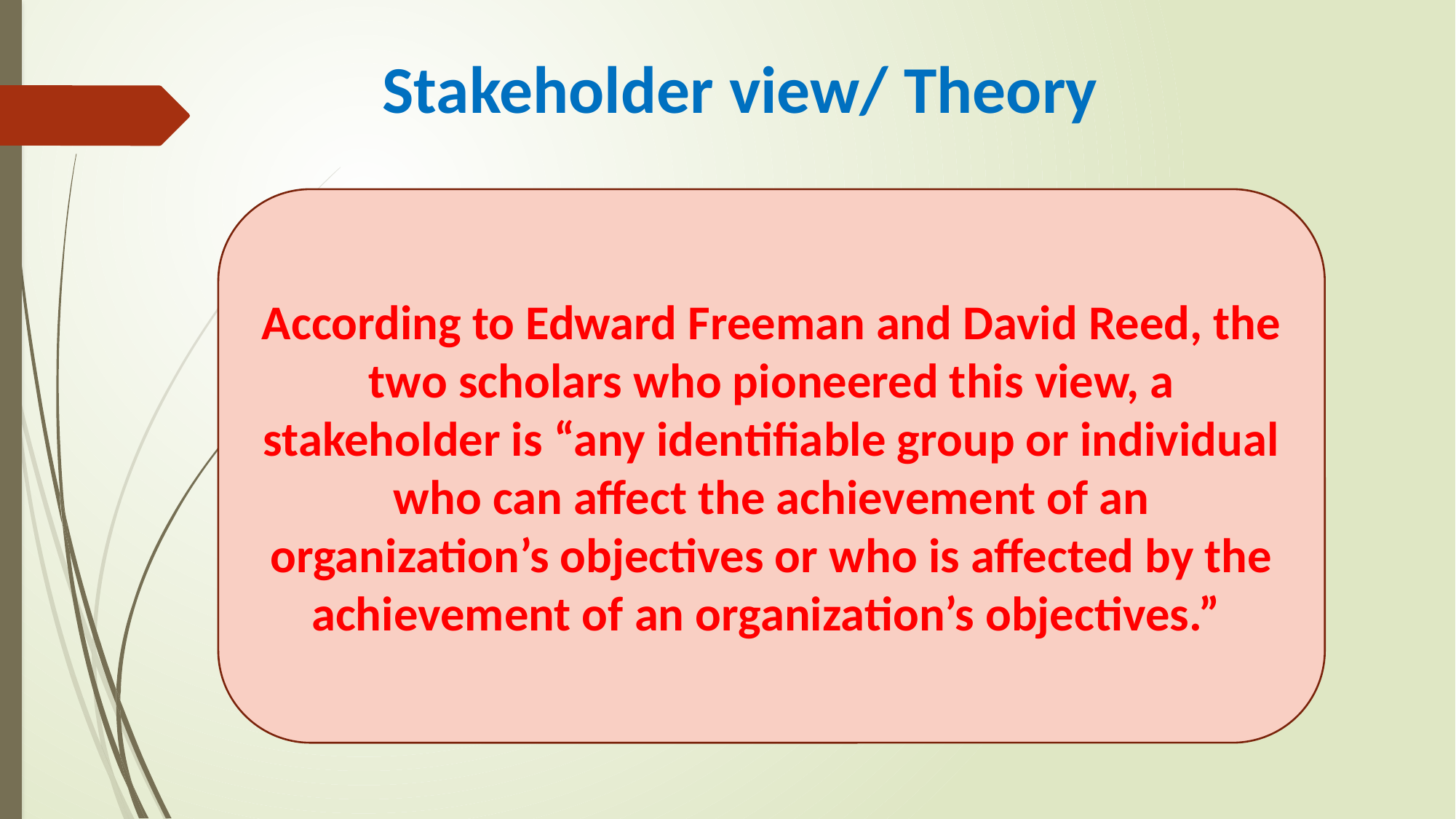

Stakeholder view/ Theory
According to Edward Freeman and David Reed, the two scholars who pioneered this view, a stakeholder is “any identifiable group or individual who can affect the achievement of an organization’s objectives or who is affected by the achievement of an organization’s objectives.”